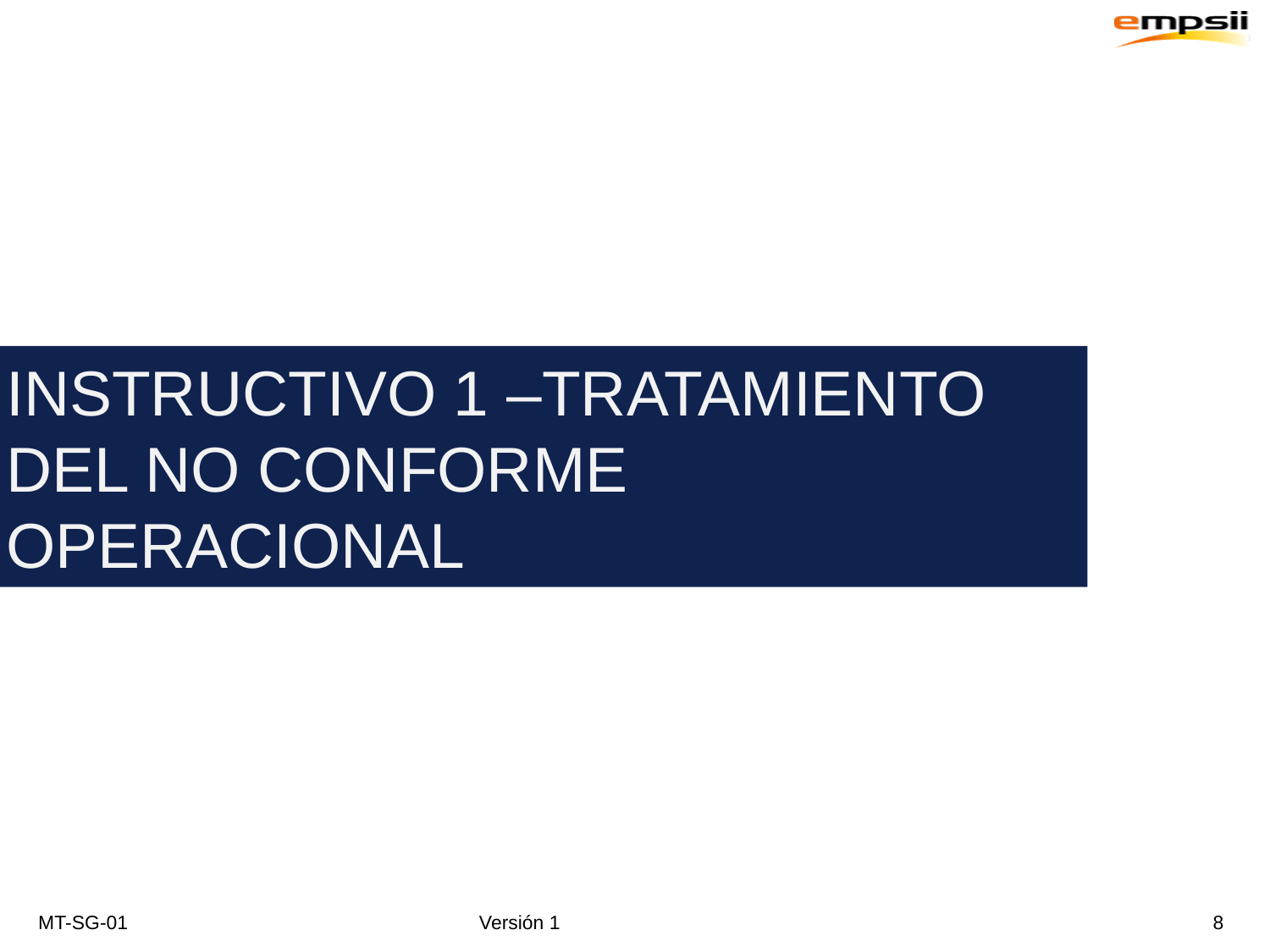

INSTRUCTIVO 1 –TRATAMIENTO DEL NO CONFORME OPERACIONAL
8